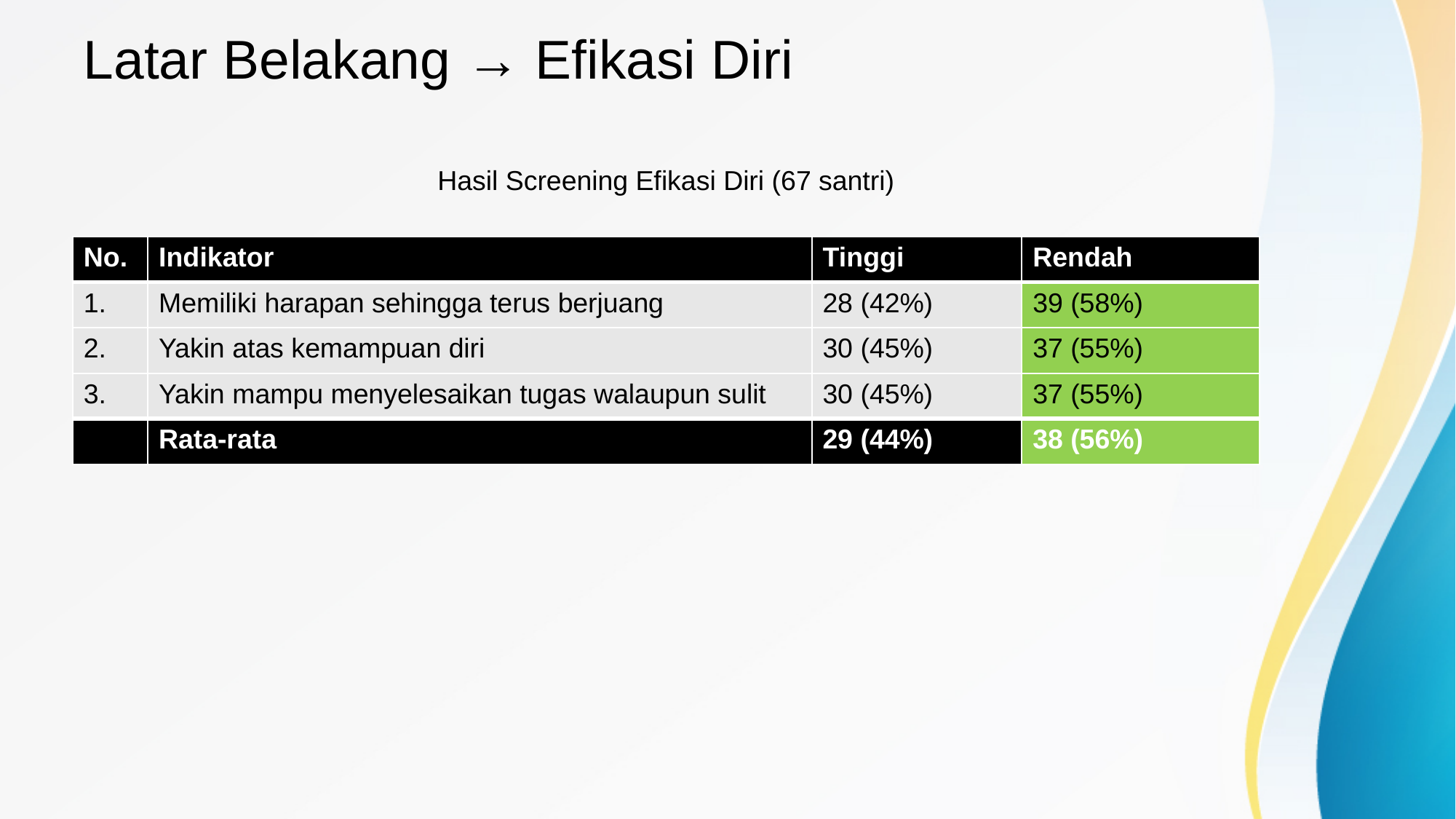

# Latar Belakang → Efikasi Diri
Hasil Screening Efikasi Diri (67 santri)
| No. | Indikator | Tinggi | Rendah |
| --- | --- | --- | --- |
| 1. | Memiliki harapan sehingga terus berjuang | 28 (42%) | 39 (58%) |
| 2. | Yakin atas kemampuan diri | 30 (45%) | 37 (55%) |
| 3. | Yakin mampu menyelesaikan tugas walaupun sulit | 30 (45%) | 37 (55%) |
|  | Rata-rata | 29 (44%) | 38 (56%) |